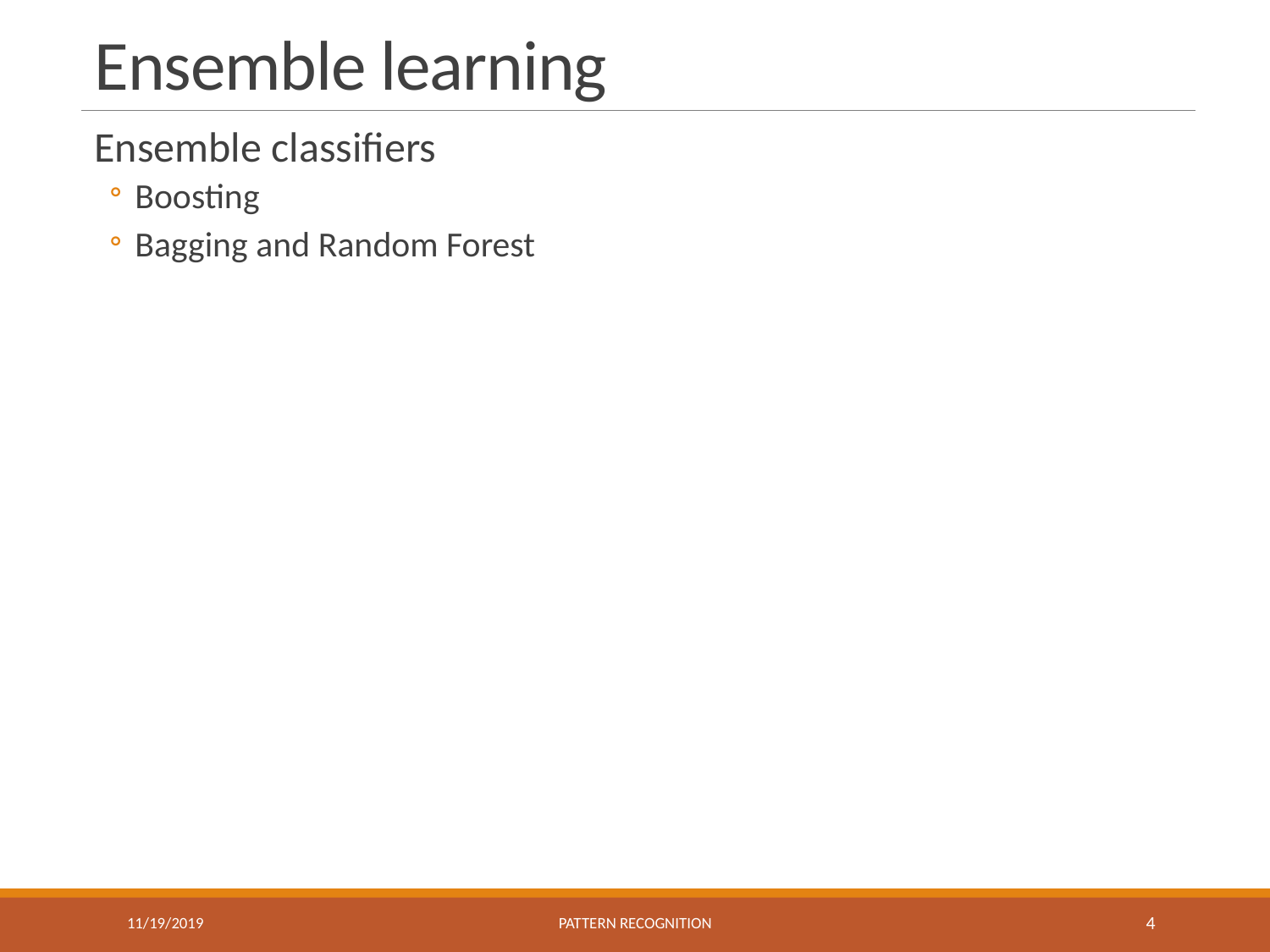

# Ensemble learning
Ensemble classifiers
Boosting
Bagging and Random Forest

11/19/2019
Pattern recognition
4